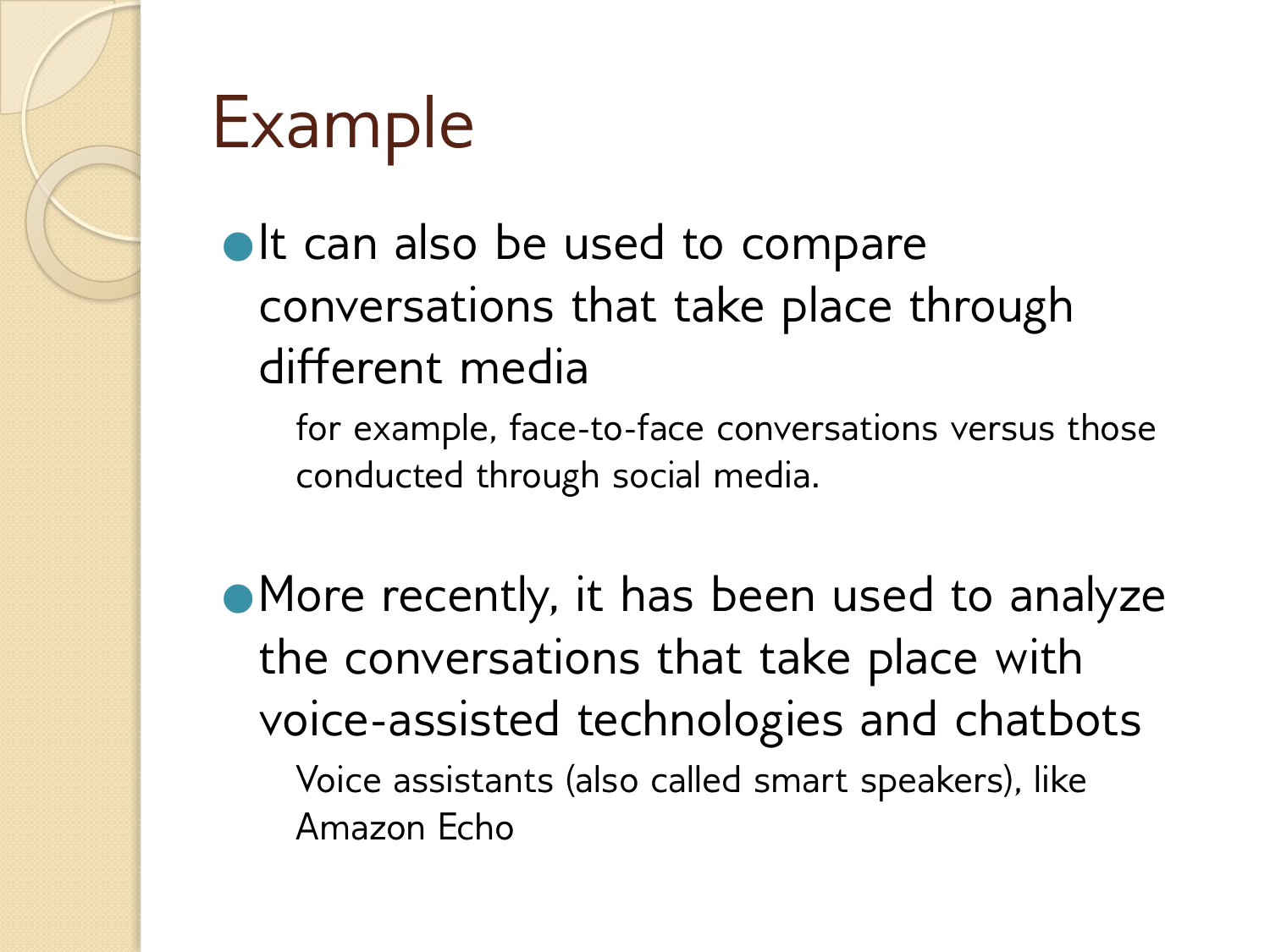

# Example
It can also be used to compare conversations that take place through different media
for example, face-to-face conversations versus those conducted through social media.

More recently, it has been used to analyze the conversations that take place with voice-assisted technologies and chatbots
Voice assistants (also called smart speakers), like Amazon Echo